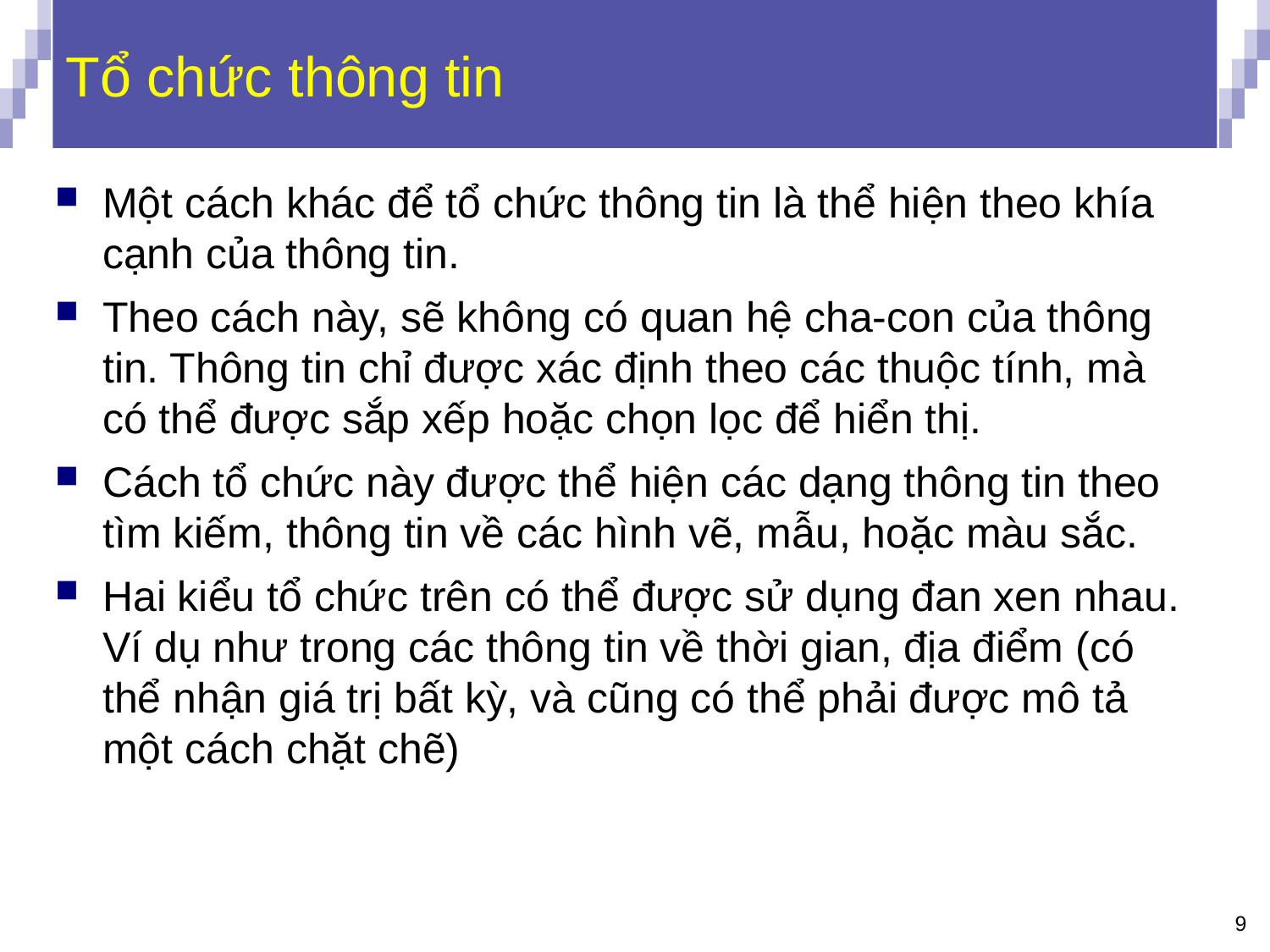

# Tổ chức thông tin
Một cách khác để tổ chức thông tin là thể hiện theo khía
cạnh của thông tin.
Theo cách này, sẽ không có quan hệ cha-con của thông
tin. Thông tin chỉ được xác định theo các thuộc tính, mà
có thể được sắp xếp hoặc chọn lọc để hiển thị.
Cách tổ chức này được thể hiện các dạng thông tin theo
tìm kiếm, thông tin về các hình vẽ, mẫu, hoặc màu sắc.
Hai kiểu tổ chức trên có thể được sử dụng đan xen nhau.
Ví dụ như trong các thông tin về thời gian, địa điểm (có
thể nhận giá trị bất kỳ, và cũng có thể phải được mô tả
một cách chặt chẽ)
9